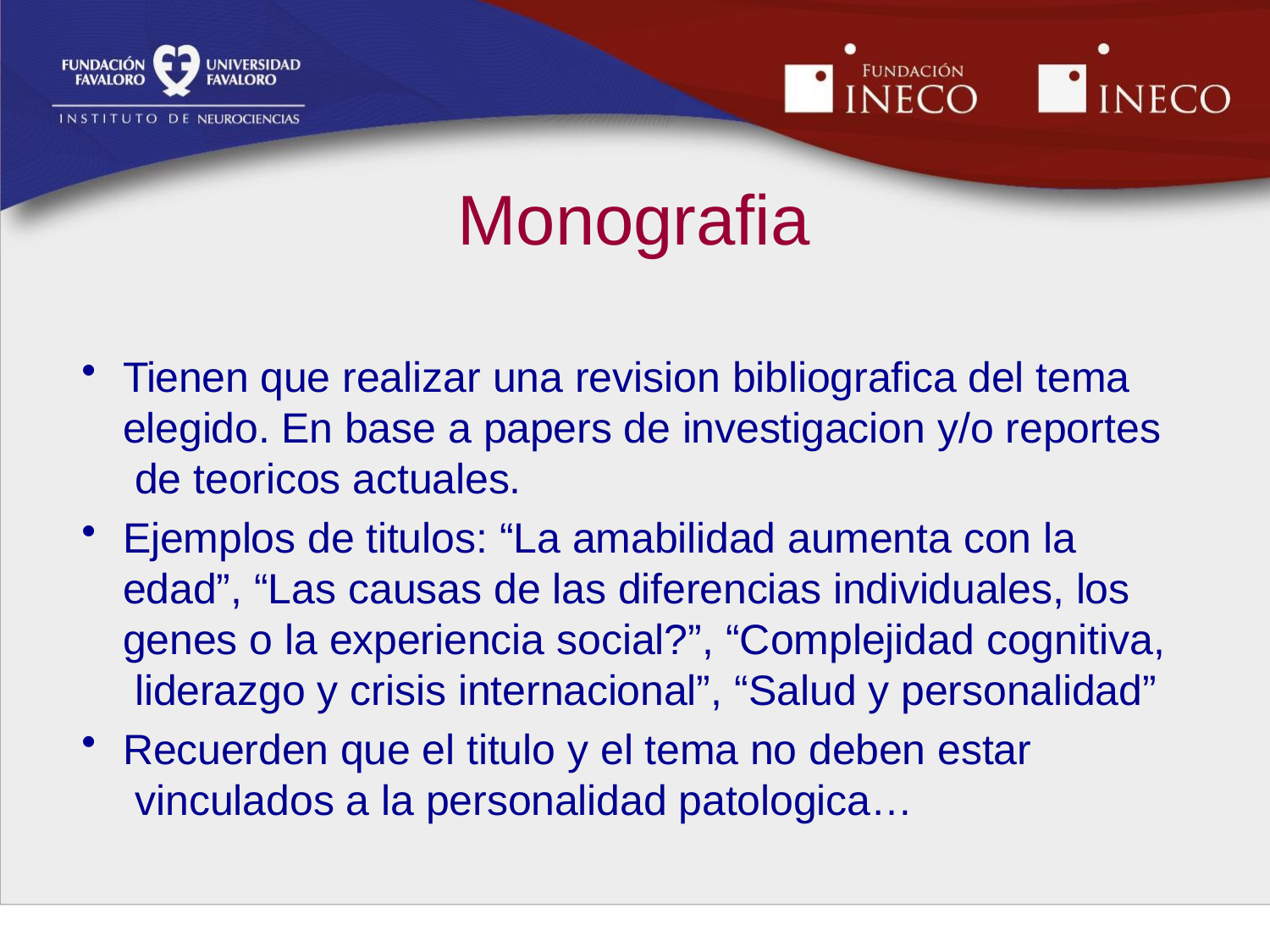

# Monografia
Tienen que realizar una revision bibliografica del tema  elegido. En base a papers de investigacion y/o reportes  de teoricos actuales.
Ejemplos de titulos: “La amabilidad aumenta con la  edad”, “Las causas de las diferencias individuales, los  genes o la experiencia social?”, “Complejidad cognitiva,  liderazgo y crisis internacional”, “Salud y personalidad”
Recuerden que el titulo y el tema no deben estar  vinculados a la personalidad patologica…